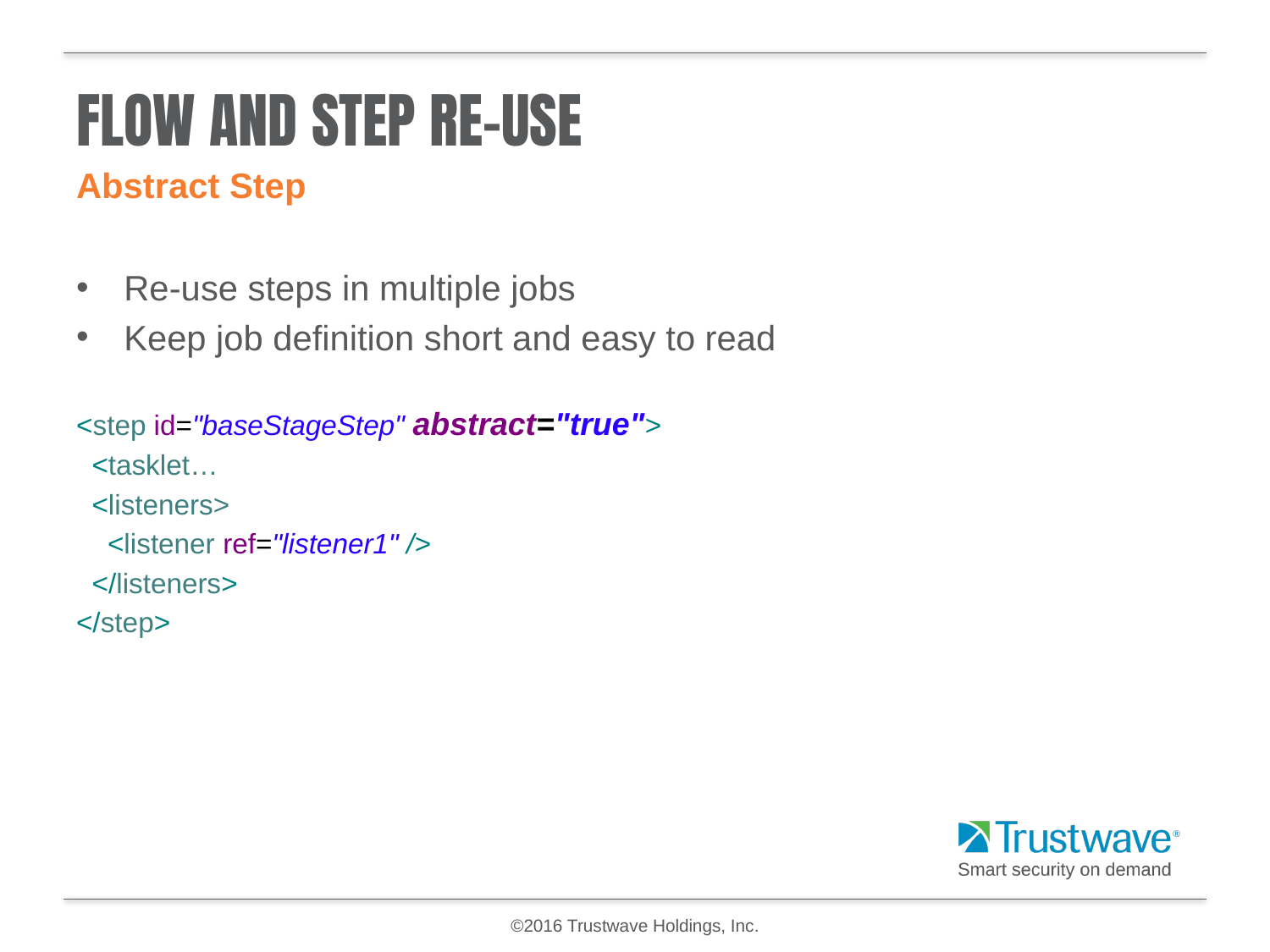

# Flow and step re-use
Abstract Step
Re-use steps in multiple jobs
Keep job definition short and easy to read

<step id="baseStageStep" abstract="true">
  <tasklet…
  <listeners>
    <listener ref="listener1" />
  </listeners>
</step>